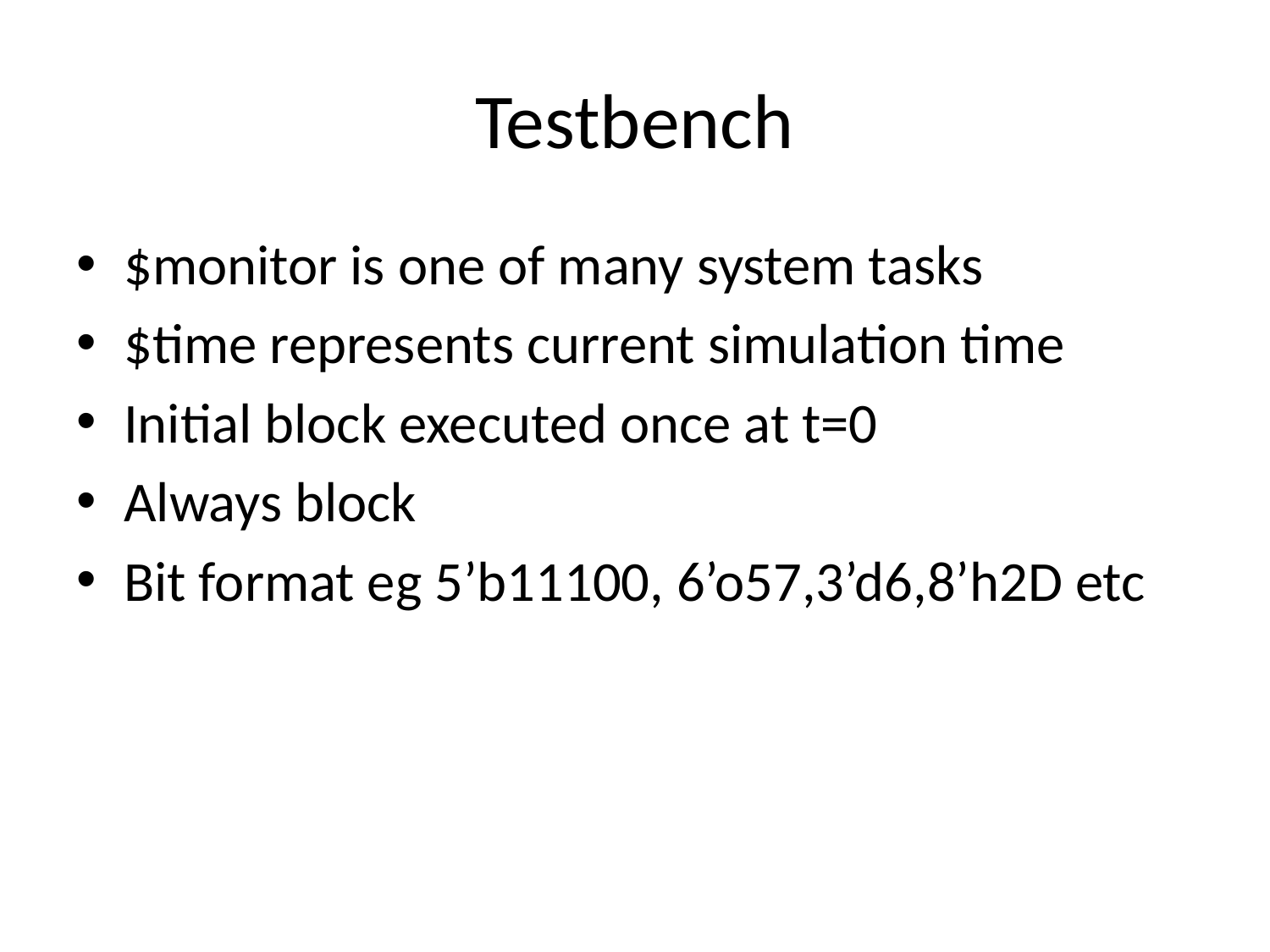

# Testbench
$monitor is one of many system tasks
$time represents current simulation time
Initial block executed once at t=0
Always block
Bit format eg 5’b11100, 6’o57,3’d6,8’h2D etc